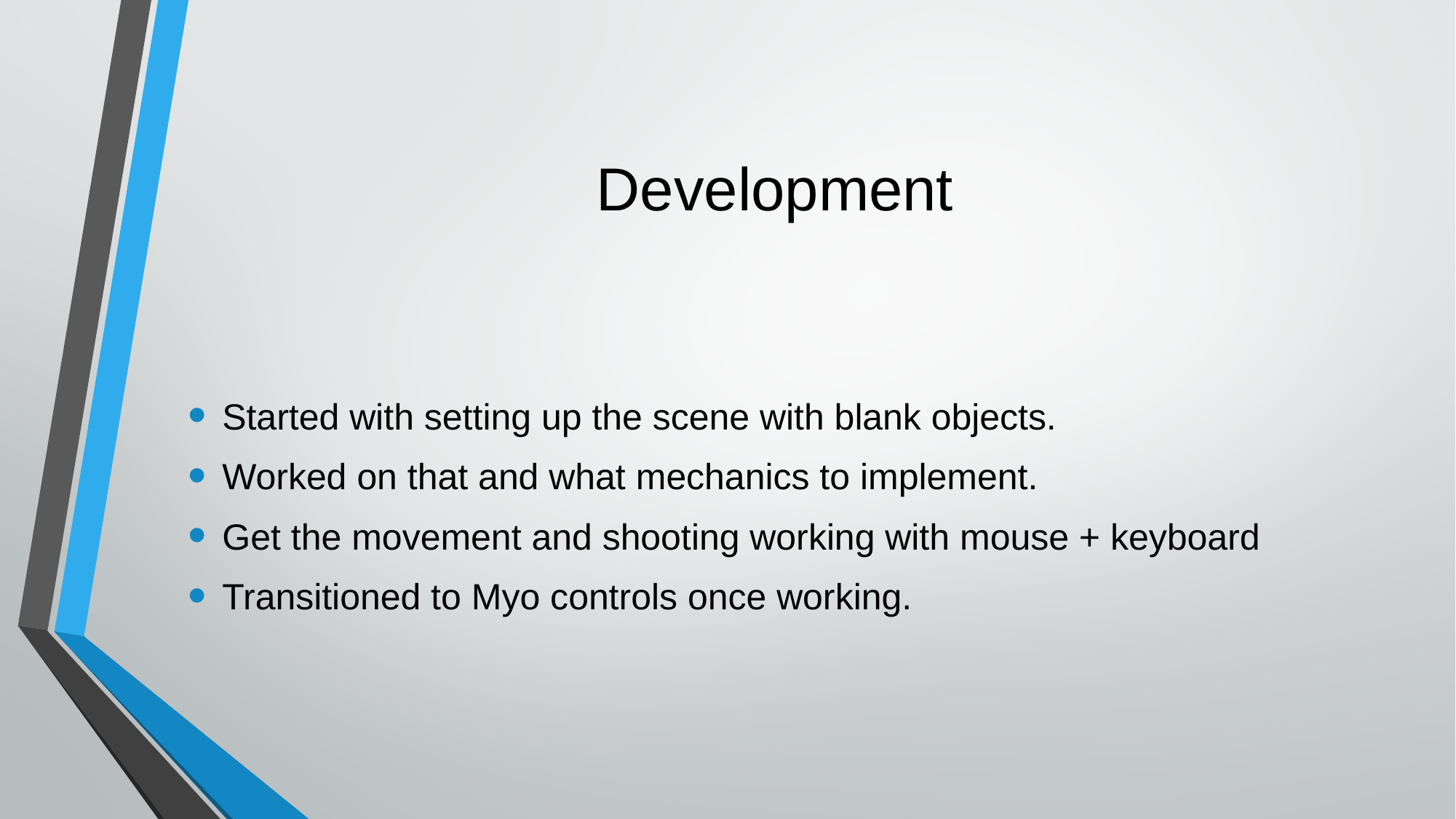

# Development
Started with setting up the scene with blank objects.
Worked on that and what mechanics to implement.
Get the movement and shooting working with mouse + keyboard
Transitioned to Myo controls once working.